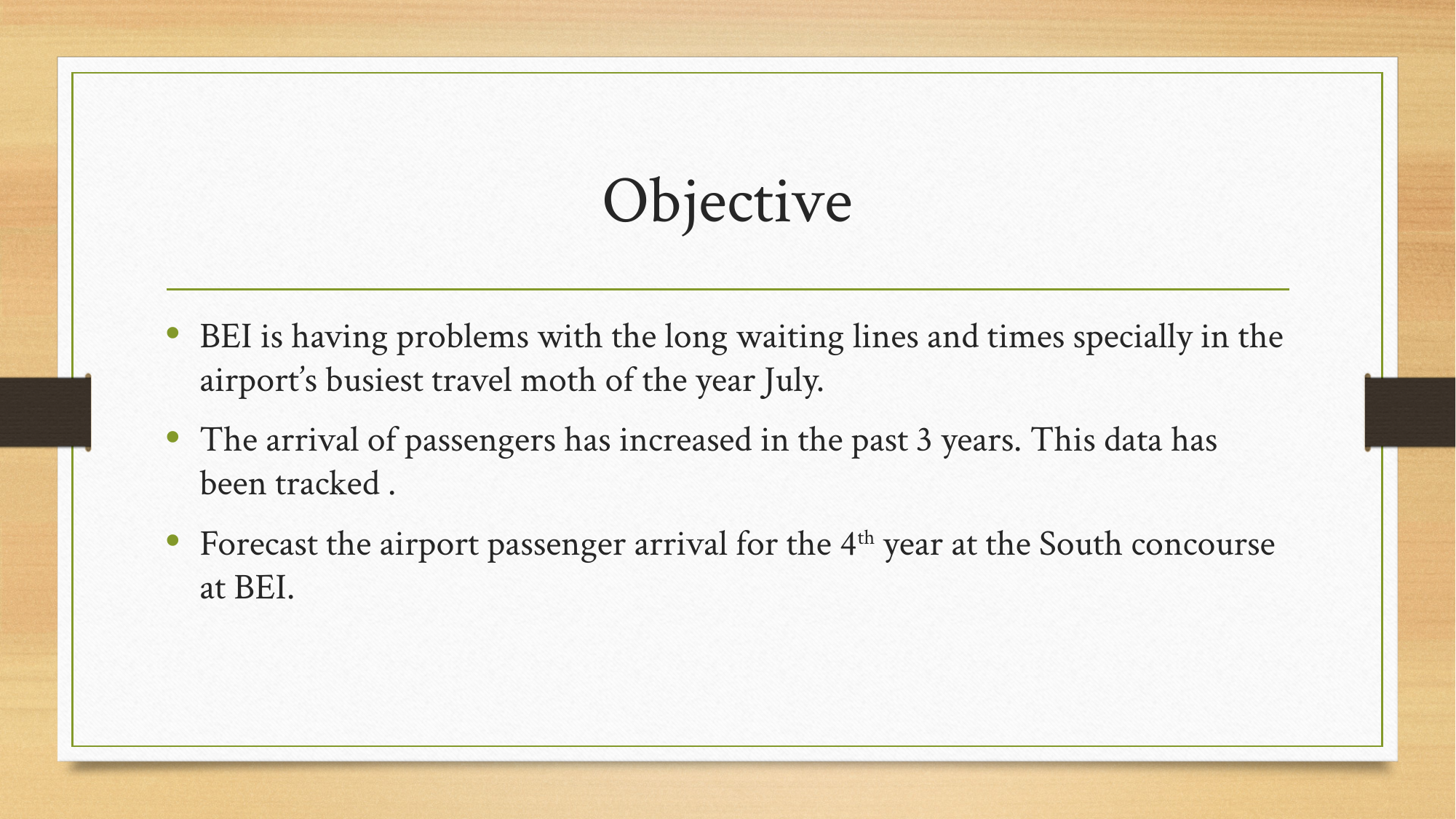

# Objective
BEI is having problems with the long waiting lines and times specially in the airport’s busiest travel moth of the year July.
The arrival of passengers has increased in the past 3 years. This data has been tracked .
Forecast the airport passenger arrival for the 4th year at the South concourse at BEI.